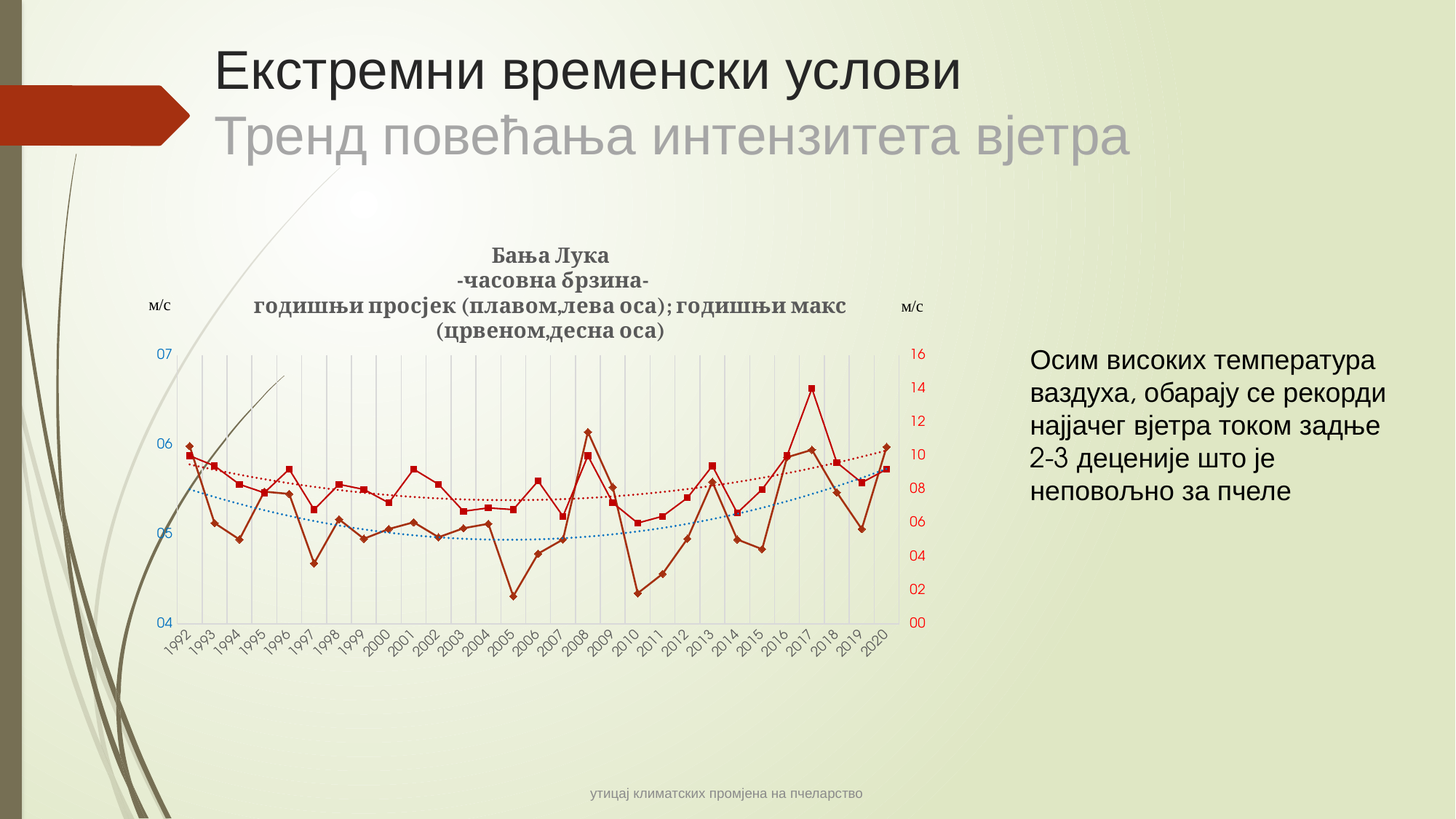

# Екстремни временски услови Тренд повећања интензитета вјетра

### Chart: Бања Лука
 -часовна брзина-
годишњи просјек (плавом,лева оса); годишњи макс (црвеном,десна оса)

| Category | sred | 90-ti percentil (granica izuzetno iznad) |  | max |
|---|---|---|---|---|
| 1992 | 5.983333333333333 | 0.0 | 0.0 | 10.0 |
| 1993 | 5.124999999999999 | 0.0 | 0.0 | 9.4 |
| 1994 | 4.941666666666667 | 0.0 | 0.0 | 8.3 |
| 1995 | 5.474999999999999 | 0.0 | 0.0 | 7.8 |
| 1996 | 5.449999999999999 | 0.0 | 0.0 | 9.2 |
| 1997 | 4.675 | 0.0 | 0.0 | 6.8 |
| 1998 | 5.166666666666667 | 0.0 | 0.0 | 8.3 |
| 1999 | 4.95 | 0.0 | 0.0 | 8.0 |
| 2000 | 5.058333333333334 | 0.0 | 0.0 | 7.2 |
| 2001 | 5.133333333333334 | 0.0 | 0.0 | 9.2 |
| 2002 | 4.966666666666668 | 0.0 | 0.0 | 8.3 |
| 2003 | 5.066666666666667 | 0.0 | 0.0 | 6.7 |
| 2004 | 5.116666666666666 | 0.0 | 0.0 | 6.9 |
| 2005 | 4.308333333333333 | 0.0 | 0.0 | 6.8 |
| 2006 | 4.783333333333333 | 0.0 | 0.0 | 8.5 |
| 2007 | 4.941666666666667 | 0.0 | 0.0 | 6.4 |
| 2008 | 6.141666666666666 | 0.0 | 0.0 | 10.0 |
| 2009 | 5.525000000000001 | 0.0 | 0.0 | 7.2 |
| 2010 | 4.341666666666666 | 0.0 | 0.0 | 6.0 |
| 2011 | 4.558333333333334 | 0.0 | 0.0 | 6.4 |
| 2012 | 4.95 | 0.0 | 0.0 | 7.5 |
| 2013 | 5.583333333333335 | 0.0 | 0.0 | 9.4 |
| 2014 | 4.941666666666667 | 0.0 | 0.0 | 6.6 |
| 2015 | 4.833333333333334 | 0.0 | 0.0 | 8.0 |
| 2016 | 5.858333333333334 | 0.0 | 0.0 | 10.0 |
| 2017 | 5.941666666666666 | 0.0 | 0.0 | 14.0 |
| 2018 | 5.466666666666666 | 0.0 | 0.0 | 9.6 |
| 2019 | 5.058333333333334 | 0.0 | 0.0 | 8.4 |
| 2020 | 5.9750000000000005 | 0.0 | 0.0 | 9.2 |
Осим високих температура ваздуха, обарају се рекорди најјачег вјетра током задње 2-3 деценије што је неповољно за пчеле
утицај климатских промјена на пчеларство